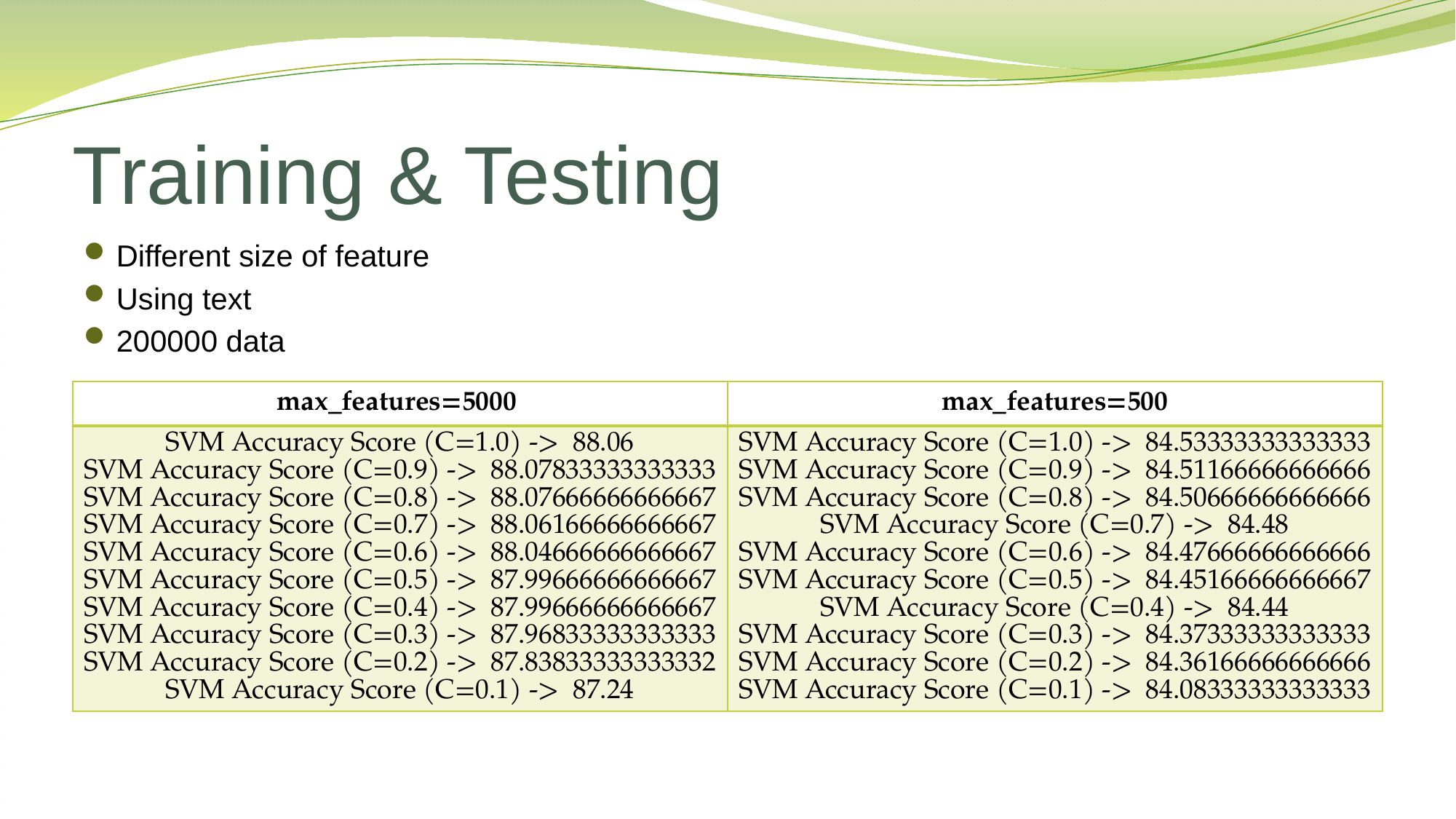

# Training & Testing
Different size of feature
Using text
200000 data

| max\_features=5000 | max\_features=500 |
| --- | --- |
| SVM Accuracy Score (C=1.0) -> 88.06 SVM Accuracy Score (C=0.9) -> 88.07833333333333 SVM Accuracy Score (C=0.8) -> 88.07666666666667 SVM Accuracy Score (C=0.7) -> 88.06166666666667 SVM Accuracy Score (C=0.6) -> 88.04666666666667 SVM Accuracy Score (C=0.5) -> 87.99666666666667 SVM Accuracy Score (C=0.4) -> 87.99666666666667 SVM Accuracy Score (C=0.3) -> 87.96833333333333 SVM Accuracy Score (C=0.2) -> 87.83833333333332 SVM Accuracy Score (C=0.1) -> 87.24 | SVM Accuracy Score (C=1.0) -> 84.53333333333333 SVM Accuracy Score (C=0.9) -> 84.51166666666666 SVM Accuracy Score (C=0.8) -> 84.50666666666666 SVM Accuracy Score (C=0.7) -> 84.48 SVM Accuracy Score (C=0.6) -> 84.47666666666666 SVM Accuracy Score (C=0.5) -> 84.45166666666667 SVM Accuracy Score (C=0.4) -> 84.44 SVM Accuracy Score (C=0.3) -> 84.37333333333333 SVM Accuracy Score (C=0.2) -> 84.36166666666666 SVM Accuracy Score (C=0.1) -> 84.08333333333333 |